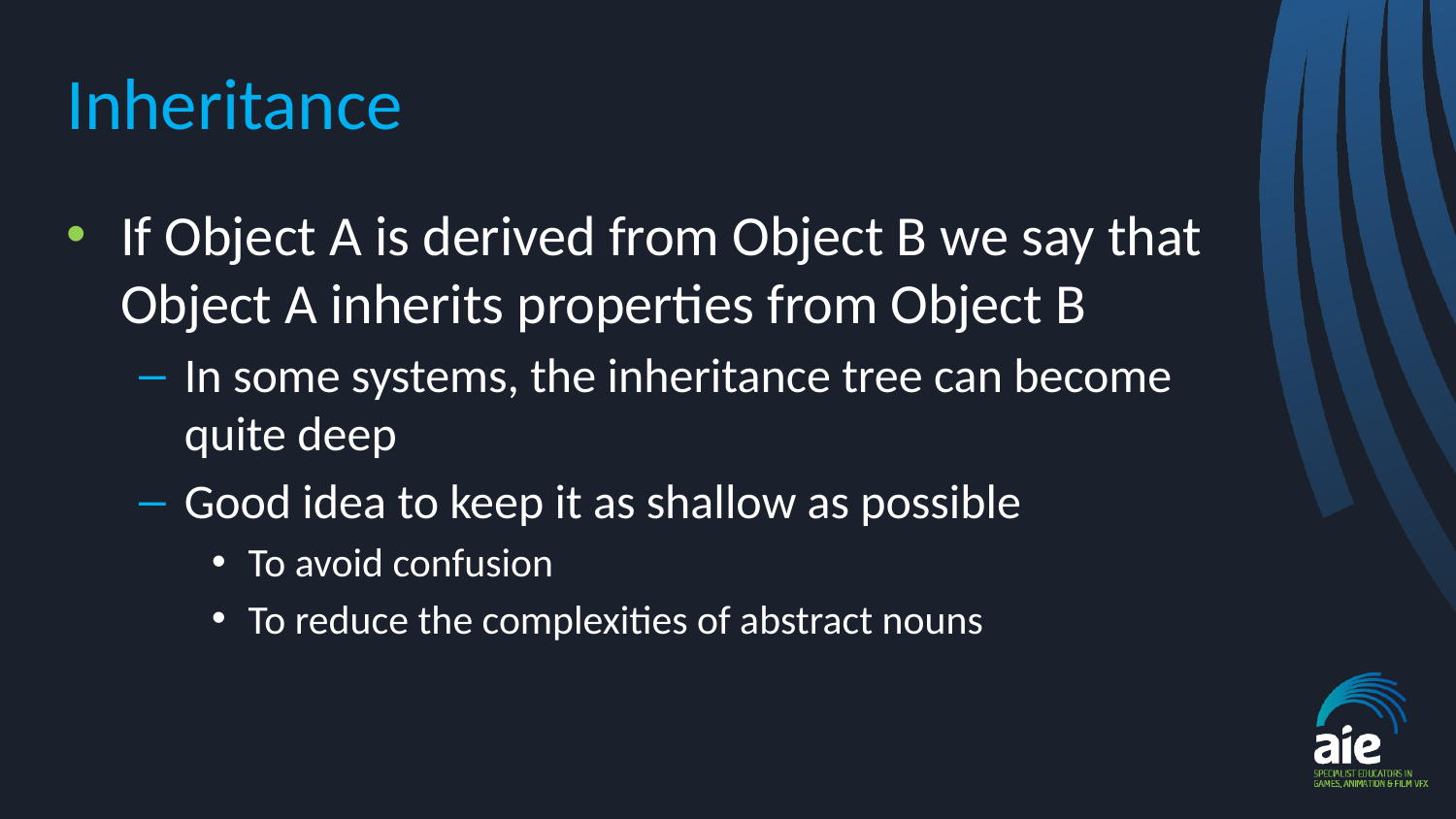

# Inheritance
If Object A is derived from Object B we say that Object A inherits properties from Object B
In some systems, the inheritance tree can become quite deep
Good idea to keep it as shallow as possible
To avoid confusion
To reduce the complexities of abstract nouns